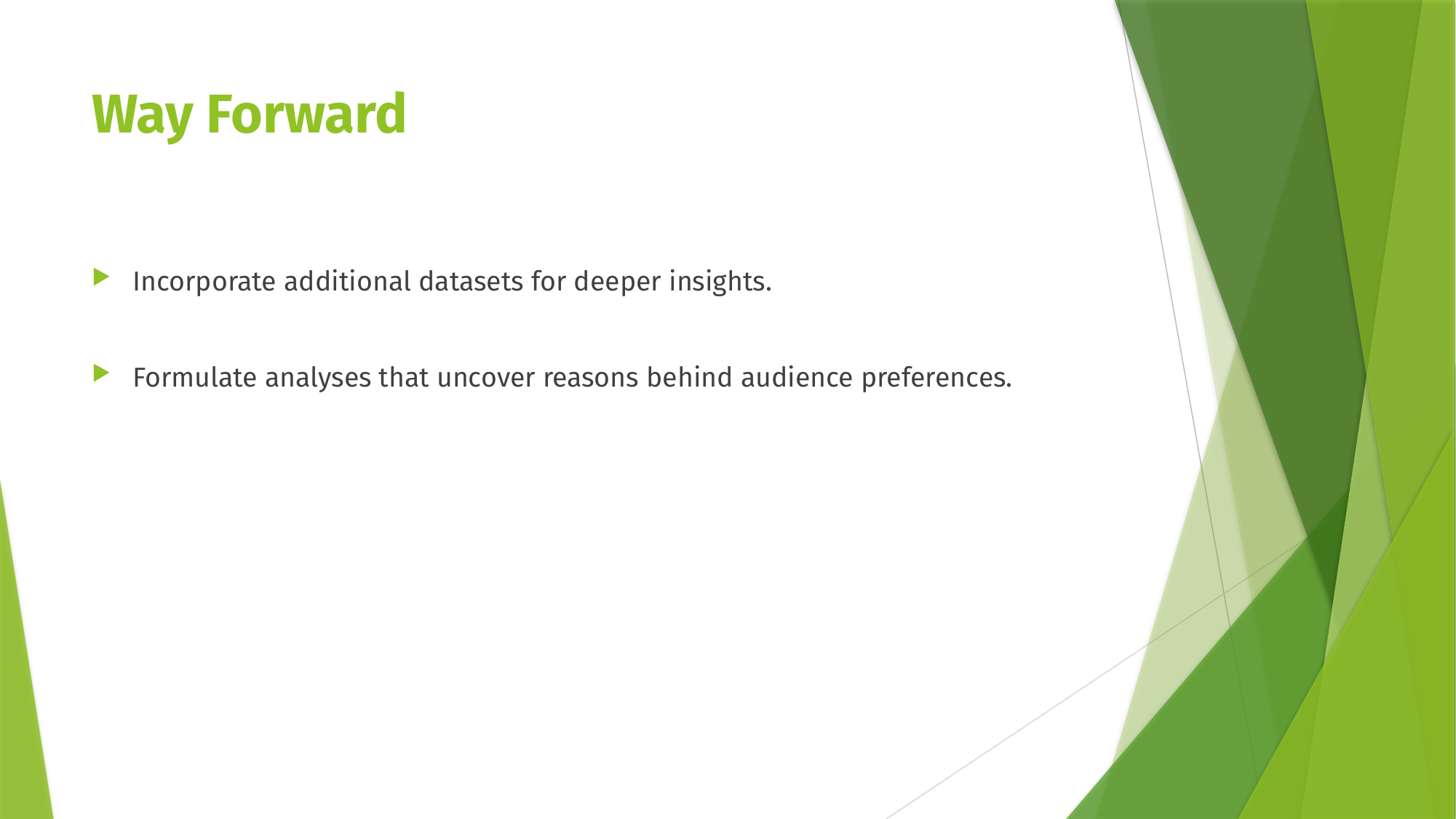

# Way Forward
Incorporate additional datasets for deeper insights.

Formulate analyses that uncover reasons behind audience preferences.